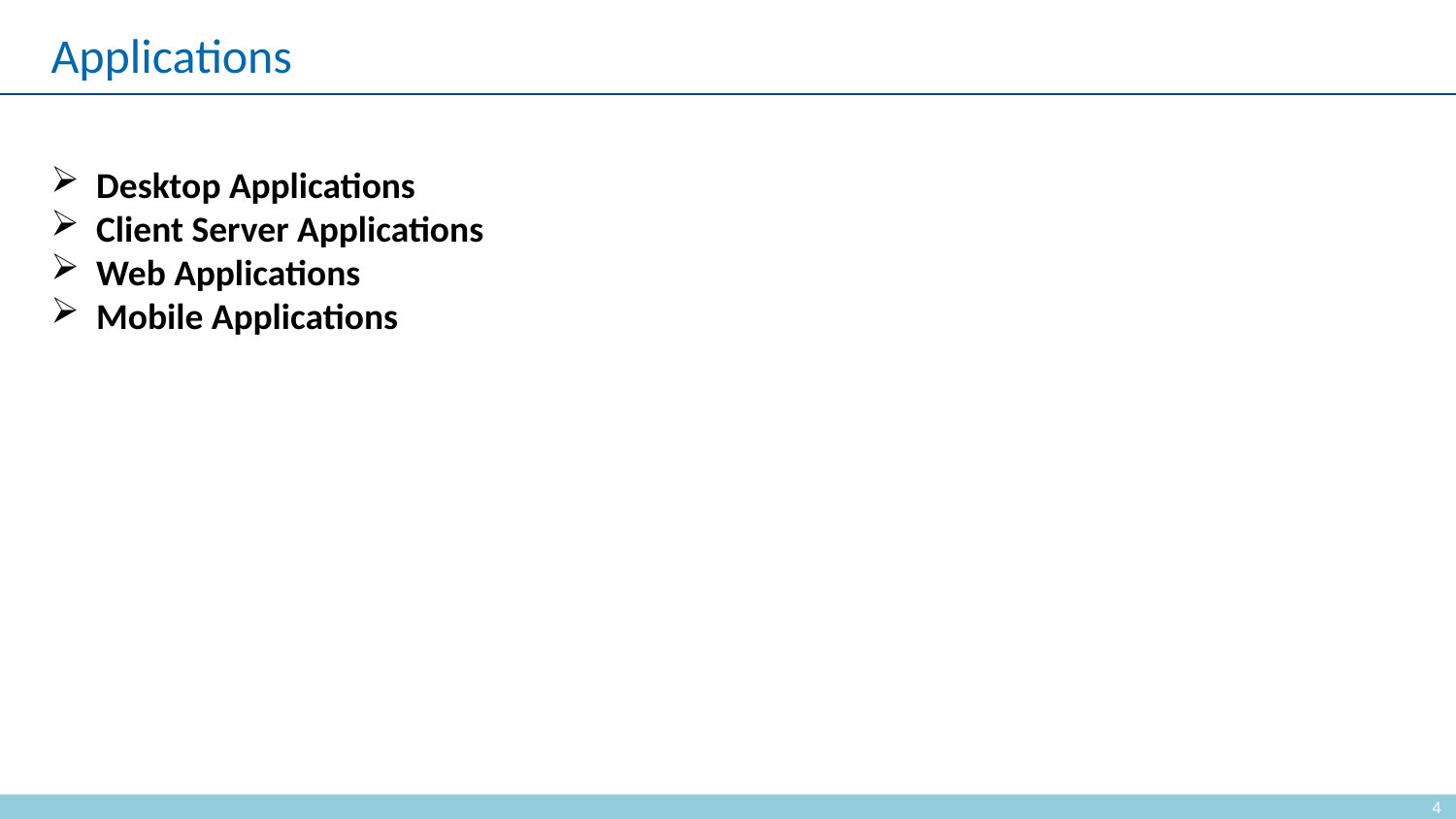

# Applications

Desktop Applications
Client Server Applications
Web Applications
Mobile Applications